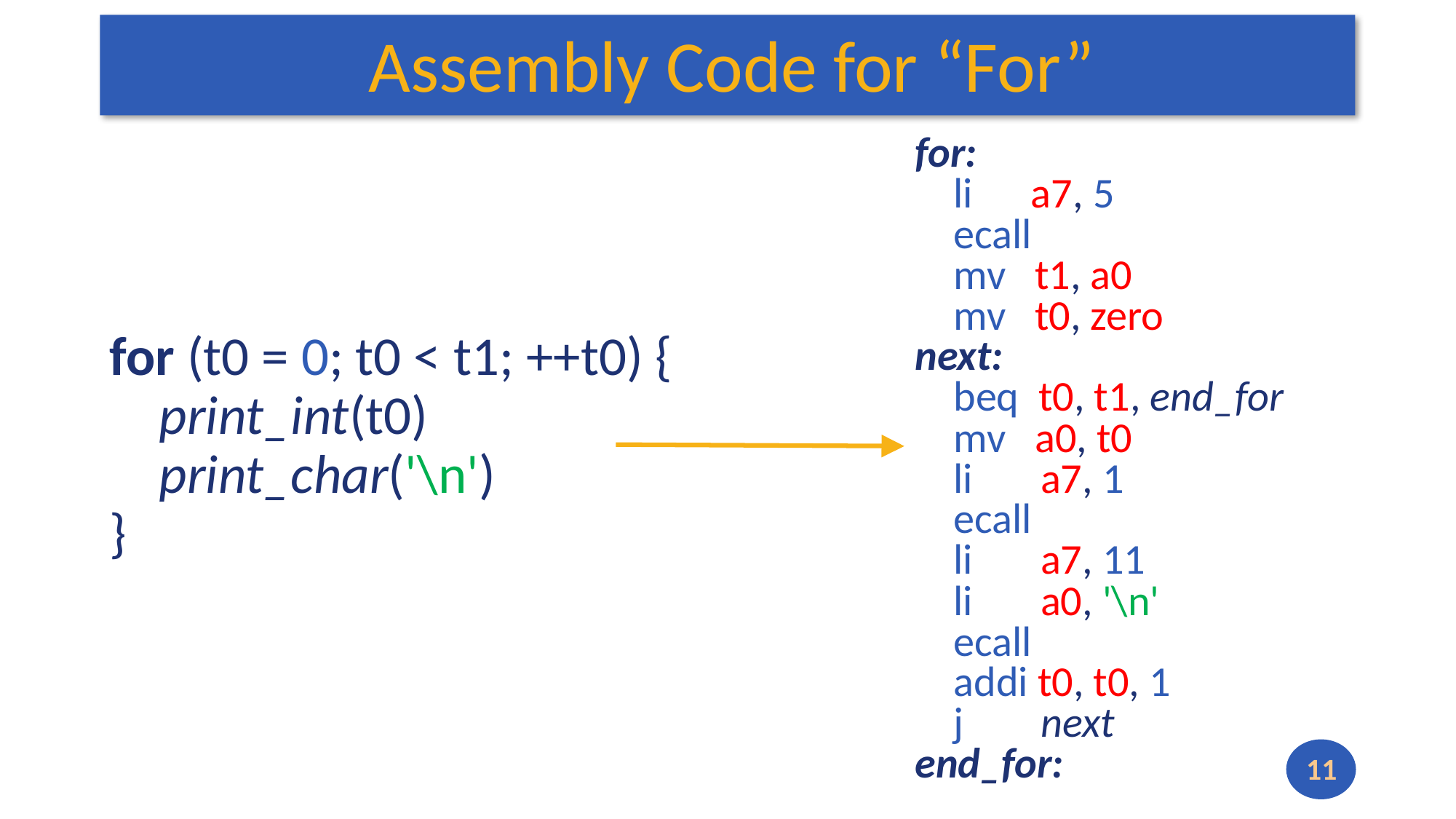

# Assembly Code for “For”
for:
    li      a7, 5
    ecall
    mv   t1, a0
    mv   t0, zero
next:
    beq  t0, t1, end_for
    mv   a0, t0
    li       a7, 1
    ecall
    li       a7, 11
    li       a0, '\n'
    ecall
    addi t0, t0, 1
    j        next
end_for:
for (t0 = 0; t0 < t1; ++t0) {
    print_int(t0)
    print_char('\n')
}
11